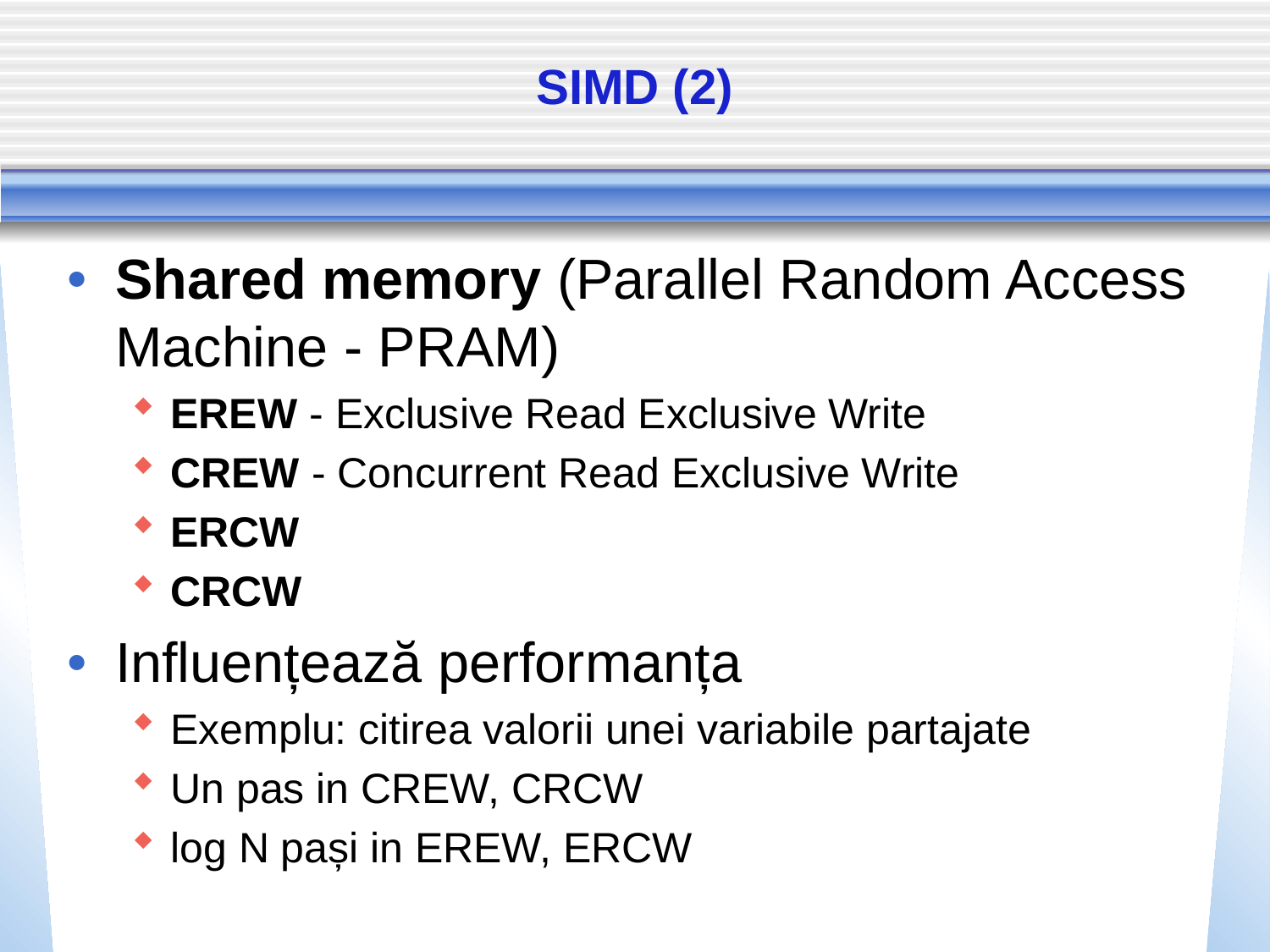

# SIMD (2)
Shared memory (Parallel Random Access Machine - PRAM)
EREW - Exclusive Read Exclusive Write
CREW - Concurrent Read Exclusive Write
ERCW
CRCW
Influențează performanța
Exemplu: citirea valorii unei variabile partajate
Un pas in CREW, CRCW
log N pași in EREW, ERCW